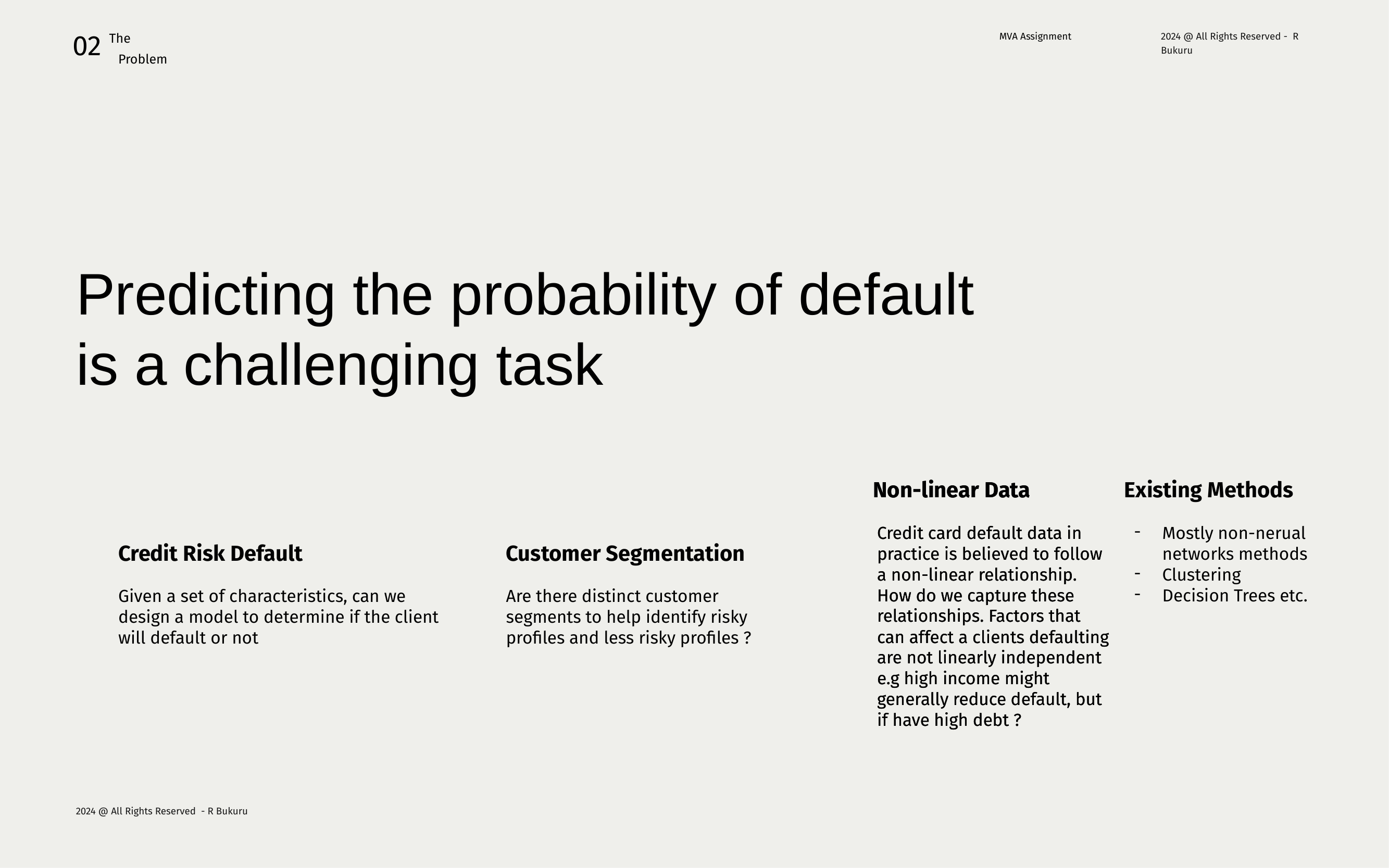

# 02 The
Problem
2024 @ All Rights Reserved -  R Bukuru
MVA Assignment
Predicting the probability of default is a challenging task
Non-linear Data
Credit card default data in practice is believed to follow a non-linear relationship. How do we capture these relationships. Factors that can affect a clients defaulting are not linearly independent e.g high income might generally reduce default, but if have high debt ?
Non-linear Data
Credit card default data in practice is believed to follow a non-linear relationship. How do we capture these relationships. Factors that can affect a clients defaulting are not linearly independent e.g high income might generally reduce default, but if have high debt ?
Existing Methods
Mostly non-nerual networks methods
Clustering
Decision Trees etc.
Credit Risk Default
Given a set of characteristics, can we design a model to determine if the client will default or not
Customer Segmentation
Are there distinct customer segments to help identify risky profiles and less risky profiles ?
2024 @ All Rights Reserved  - R Bukuru